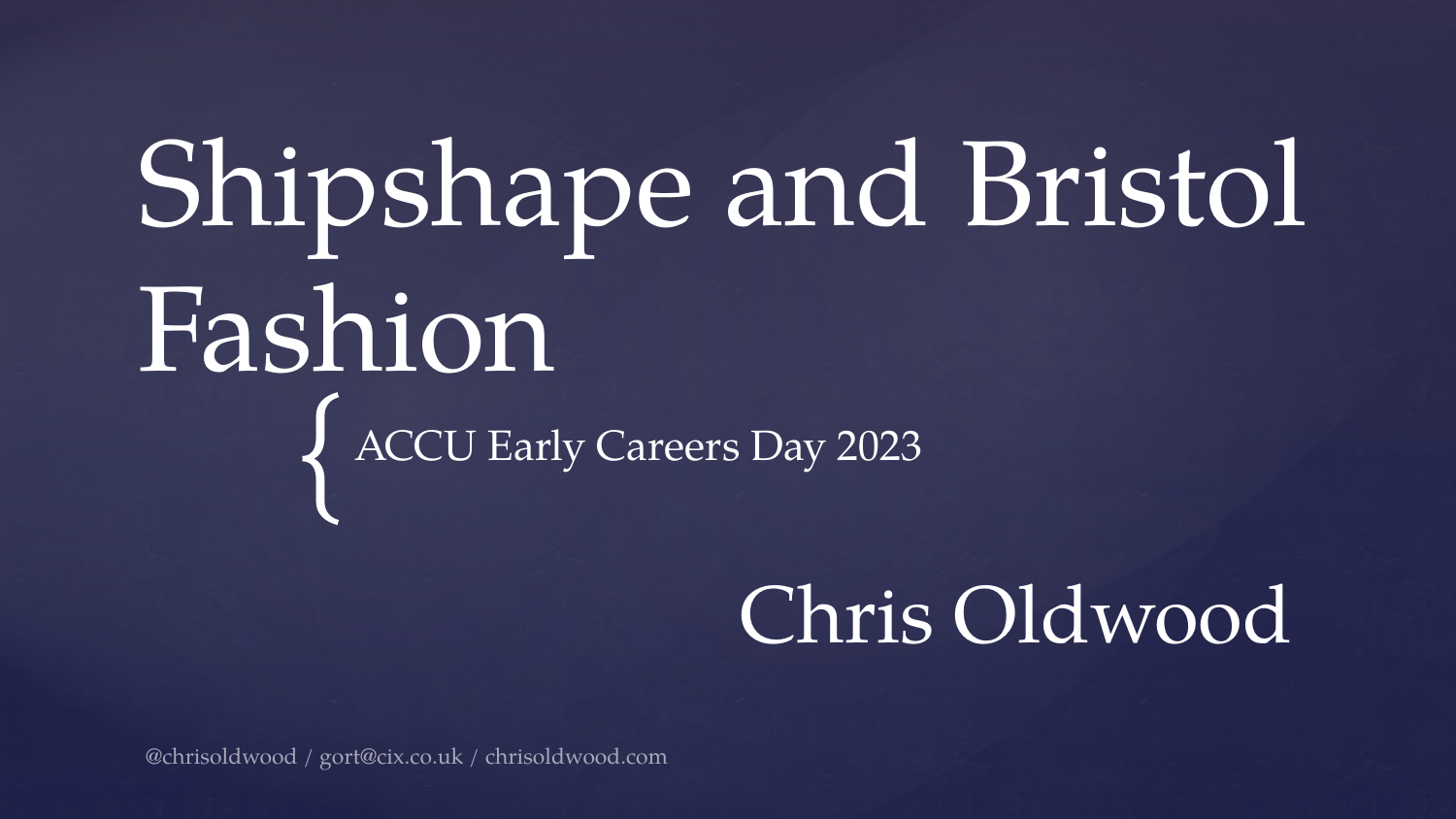

# Shipshape and Bristol Fashion
ACCU Early Careers Day 2023
Chris Oldwood
@chrisoldwood / gort@cix.co.uk / chrisoldwood.com